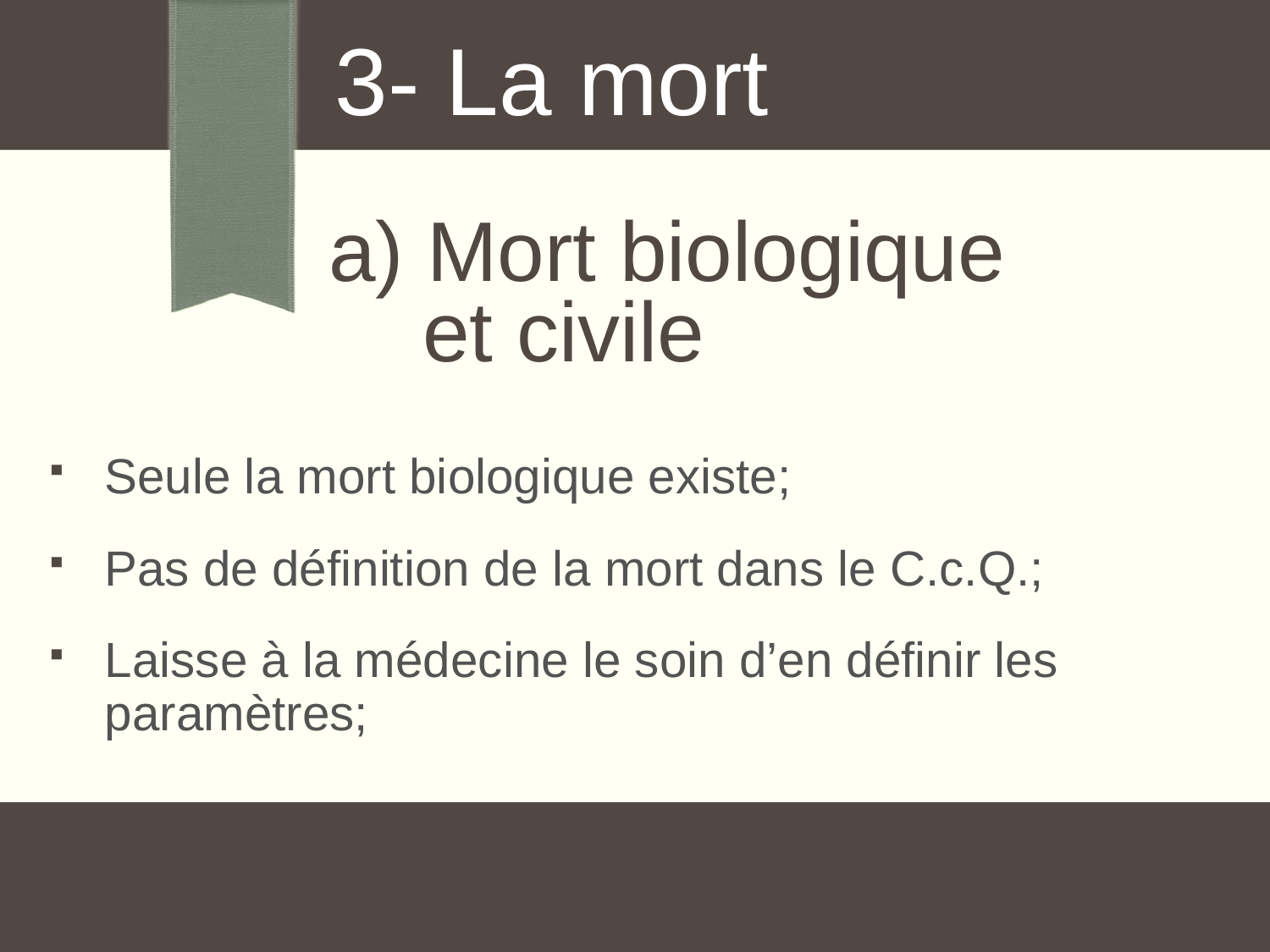

3- La mort
a) Mort biologique
    et civile

Seule la mort biologique existe;
Pas de définition de la mort dans le C.c.Q.;
Laisse à la médecine le soin d’en définir les paramètres;